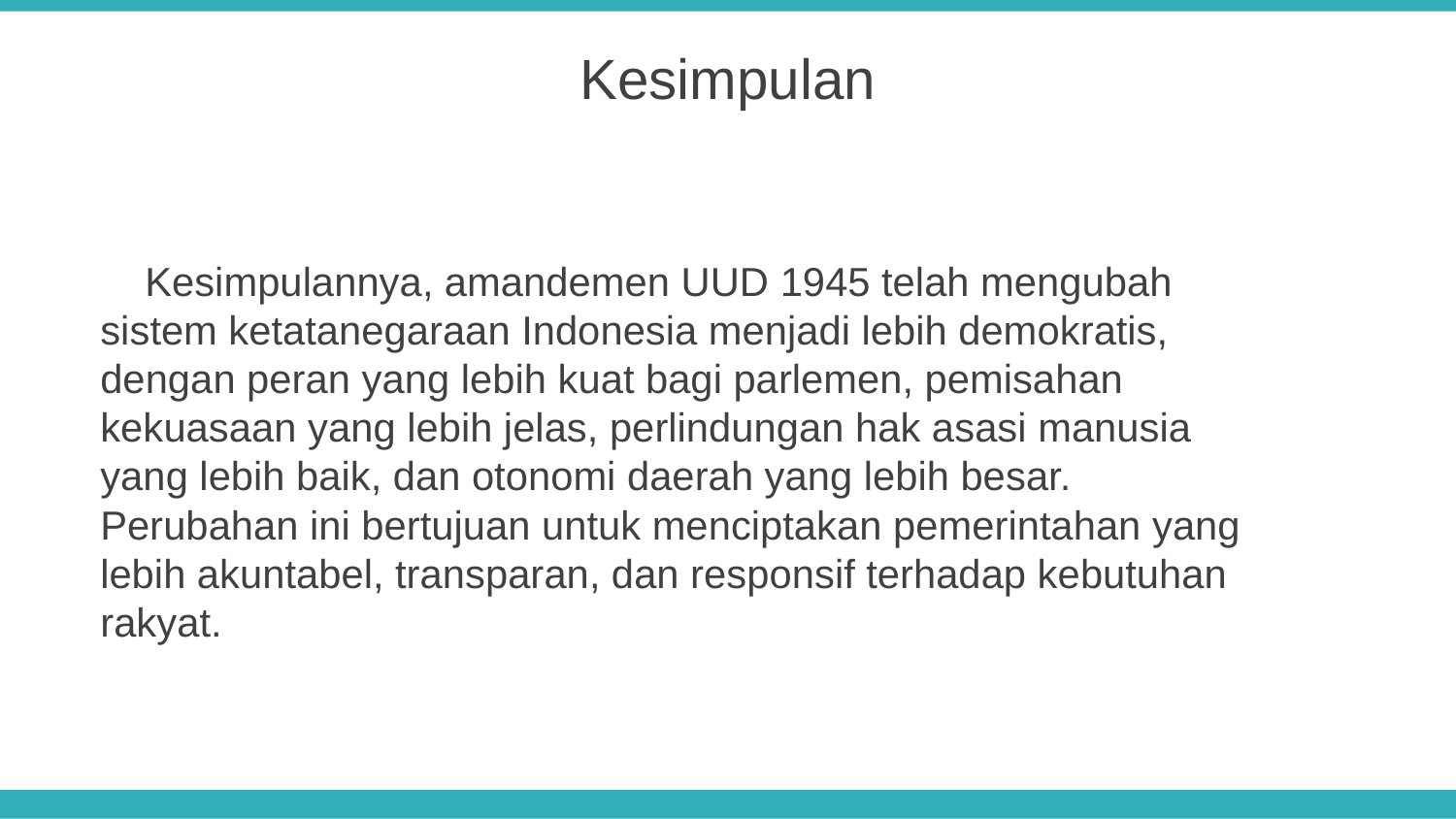

Kesimpulan
    Kesimpulannya, amandemen UUD 1945 telah mengubah sistem ketatanegaraan Indonesia menjadi lebih demokratis, dengan peran yang lebih kuat bagi parlemen, pemisahan kekuasaan yang lebih jelas, perlindungan hak asasi manusia yang lebih baik, dan otonomi daerah yang lebih besar. Perubahan ini bertujuan untuk menciptakan pemerintahan yang lebih akuntabel, transparan, dan responsif terhadap kebutuhan rakyat.